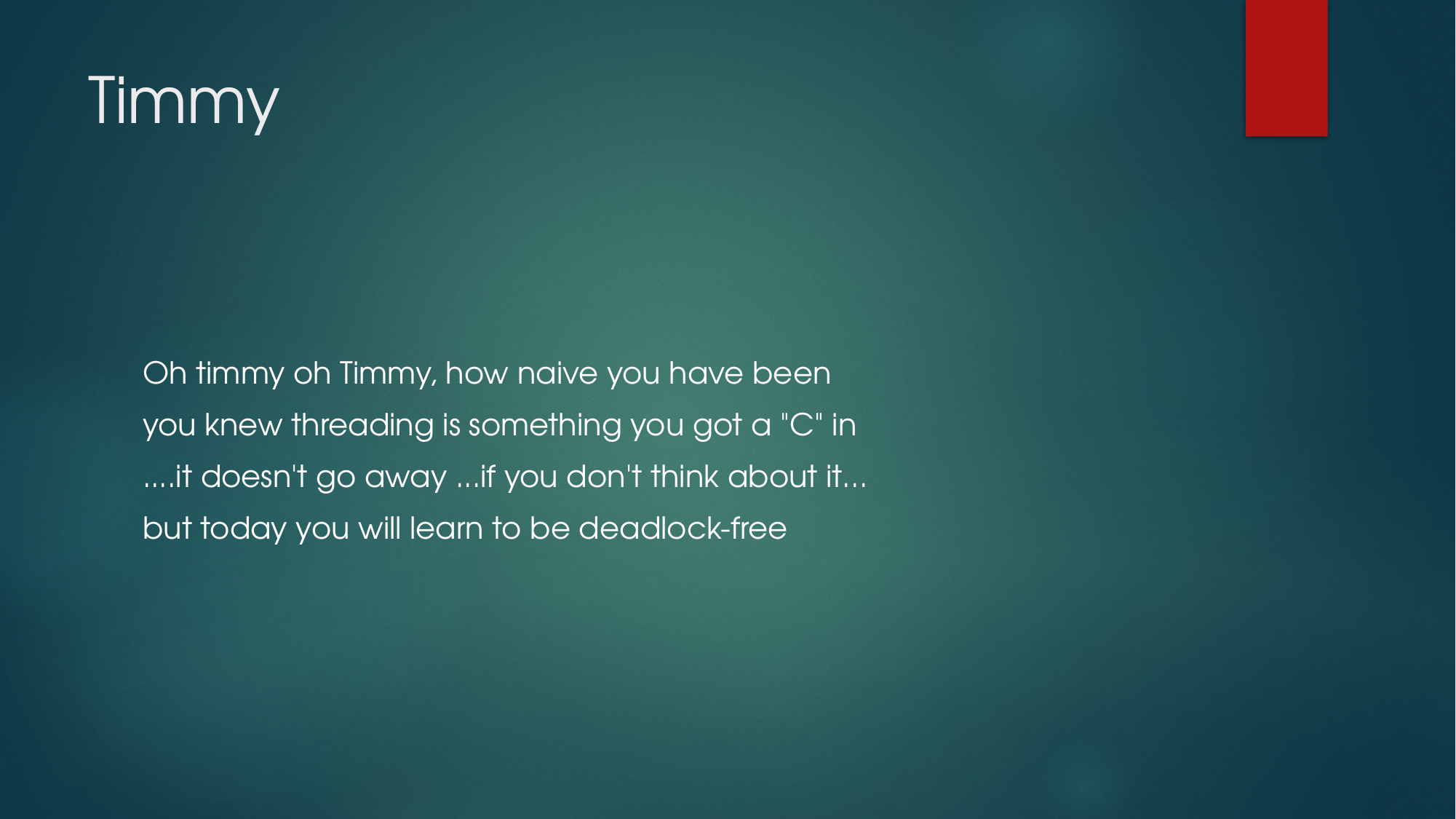

# Timmy

Oh timmy oh Timmy, how naive you have been
you knew threading is something you got a "C" in
....it doesn't go away ...if you don't think about it...
but today you will learn to be deadlock-free